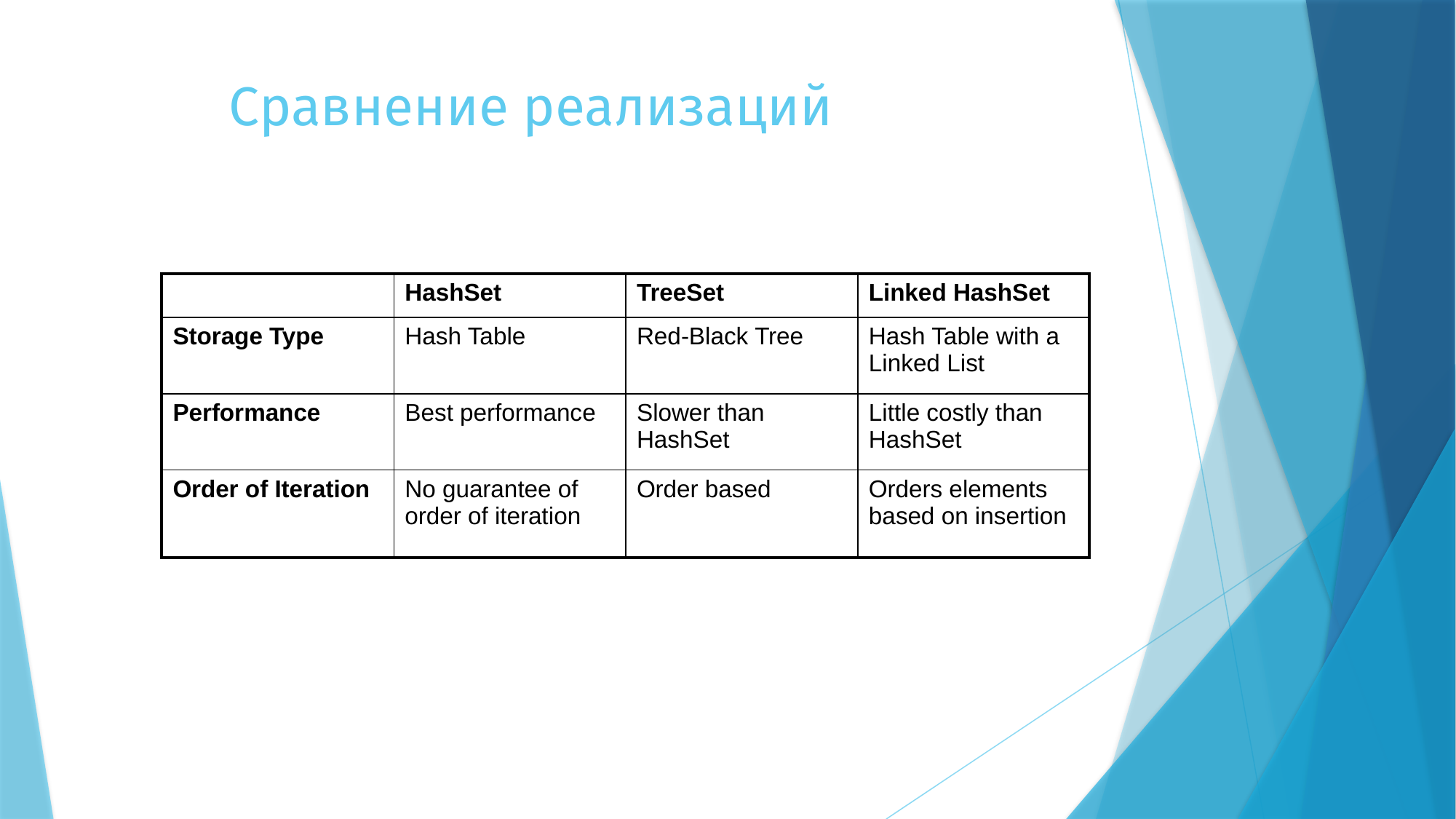

# Сравнение реализаций
|  | HashSet | TreeSet | Linked HashSet |
| --- | --- | --- | --- |
| Storage Type | Hash Table | Red-Black Tree | Hash Table with a Linked List |
| Performance | Best performance | Slower than HashSet | Little costly than HashSet |
| Order of Iteration | No guarantee of order of iteration | Order based | Orders elements based on insertion |